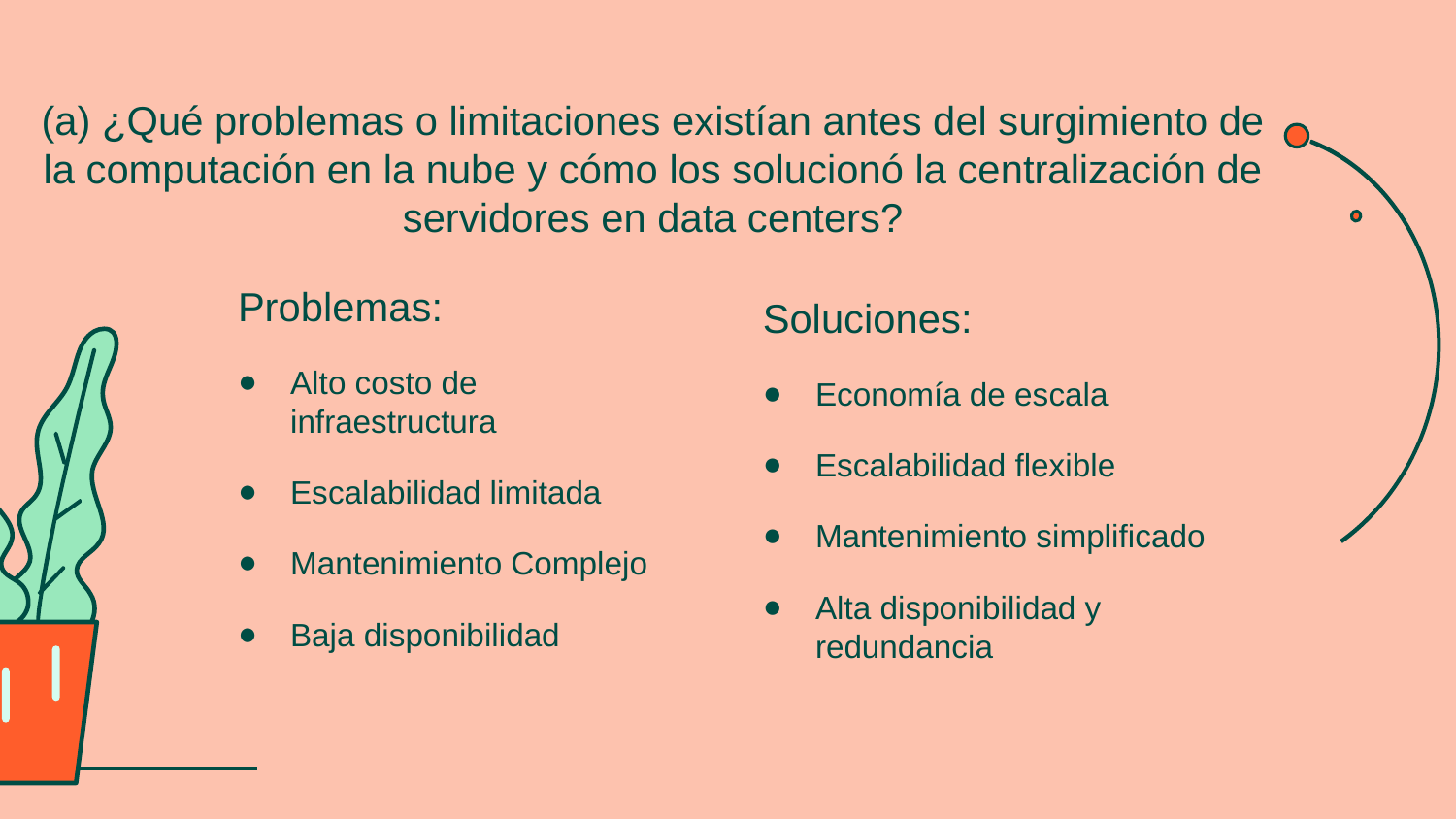

# (a) ¿Qué problemas o limitaciones existían antes del surgimiento de la computación en la nube y cómo los solucionó la centralización de servidores en data centers?
Problemas:
Alto costo de infraestructura
Escalabilidad limitada
Mantenimiento Complejo
Baja disponibilidad
Soluciones:
Economía de escala
Escalabilidad flexible
Mantenimiento simplificado
Alta disponibilidad y redundancia